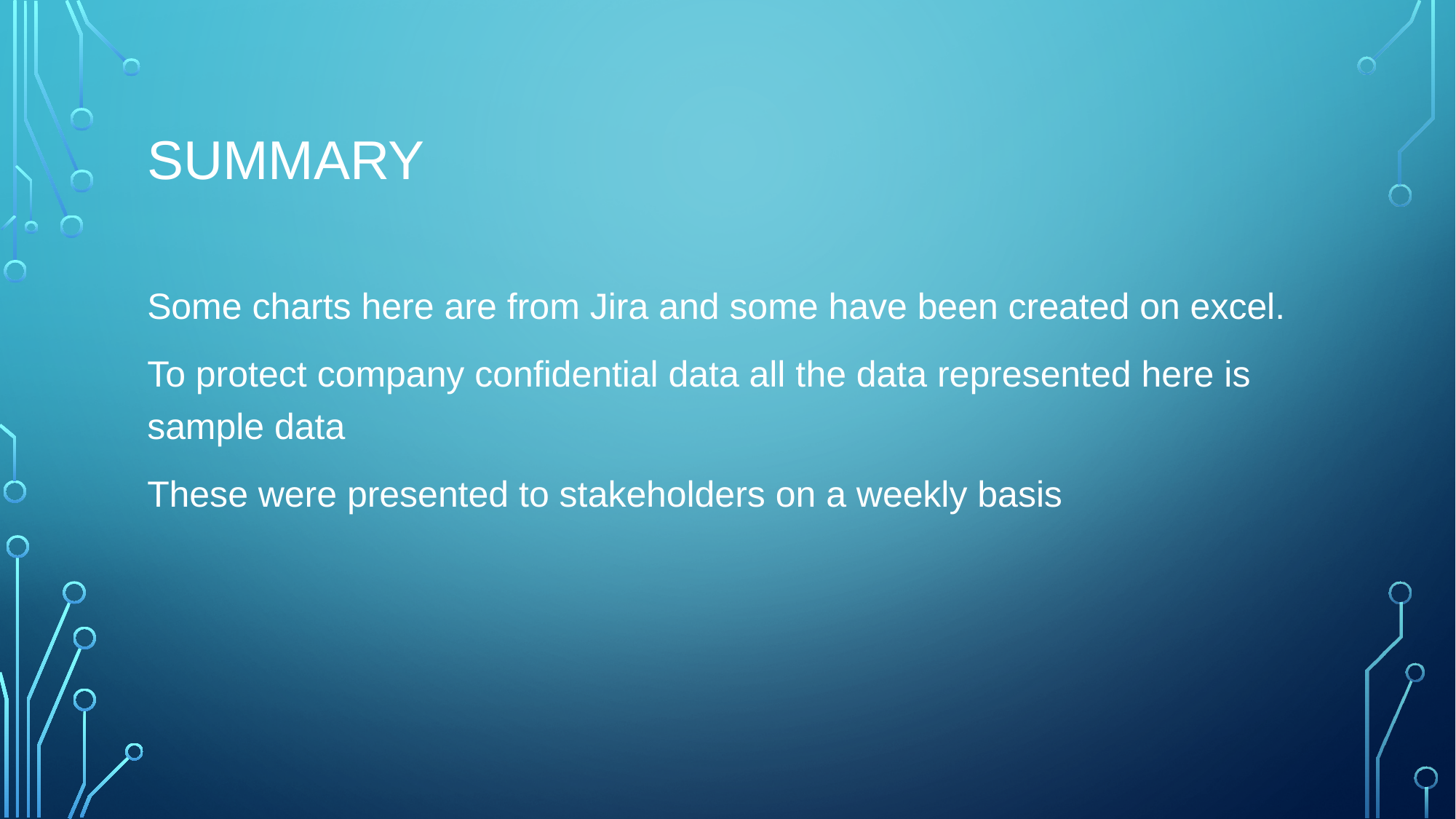

# Summary
Some charts here are from Jira and some have been created on excel.
To protect company confidential data all the data represented here is sample data
These were presented to stakeholders on a weekly basis